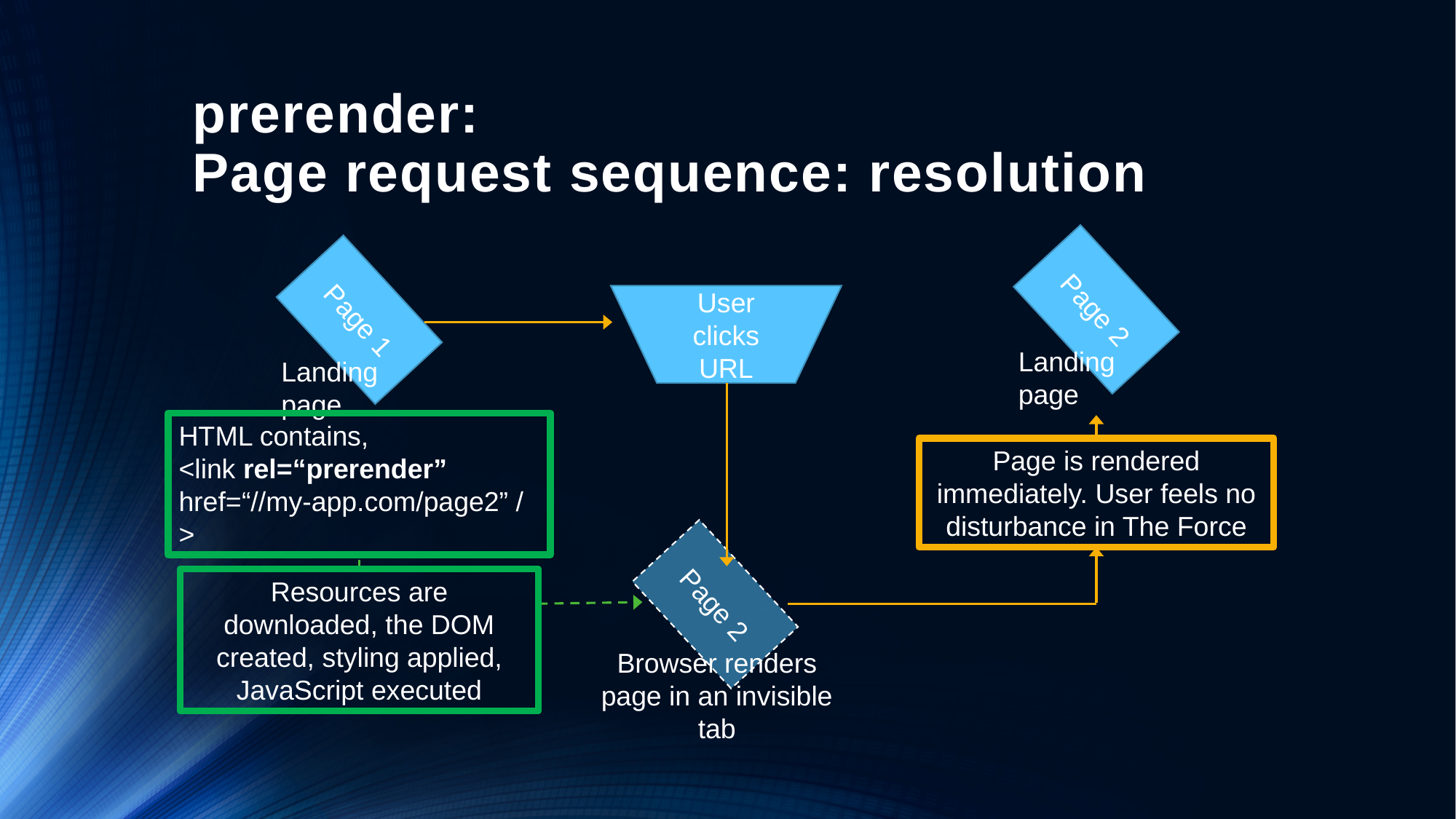

# prerender: Page request sequence: resolution
Page 2
Page 1
User clicks URL
Landing page
Landing page
HTML contains,
<link rel=“prerender” href=“//my-app.com/page2” />
Page is rendered immediately. User feels no disturbance in The Force
Page 2
Resources are downloaded, the DOM created, styling applied, JavaScript executed
Browser renders page in an invisible tab